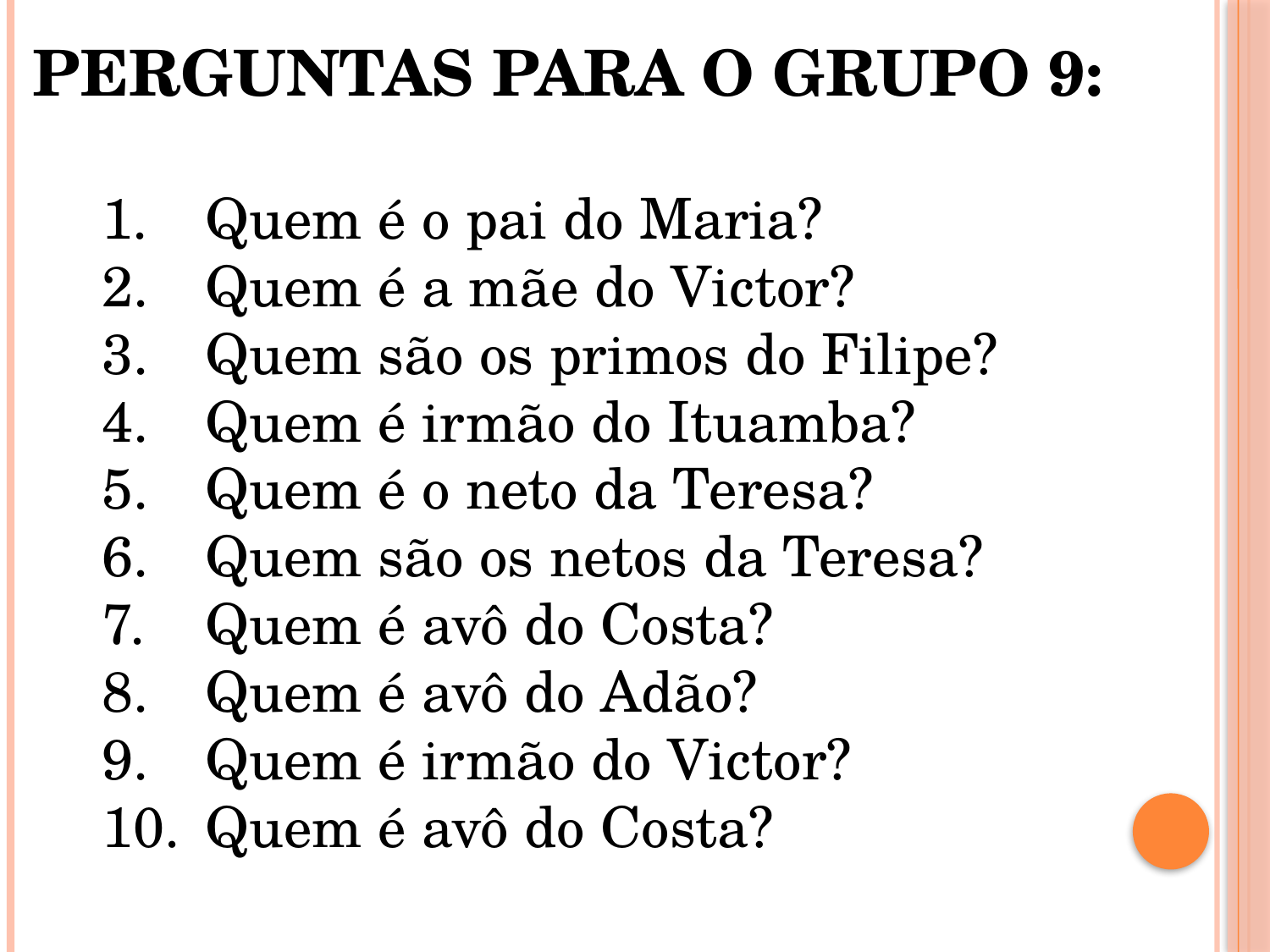

PERGUNTAS PARA O GRUPO 9:
Quem é o pai do Maria?
Quem é a mãe do Victor?
Quem são os primos do Filipe?
Quem é irmão do Ituamba?
Quem é o neto da Teresa?
Quem são os netos da Teresa?
Quem é avô do Costa?
Quem é avô do Adão?
Quem é irmão do Victor?
Quem é avô do Costa?